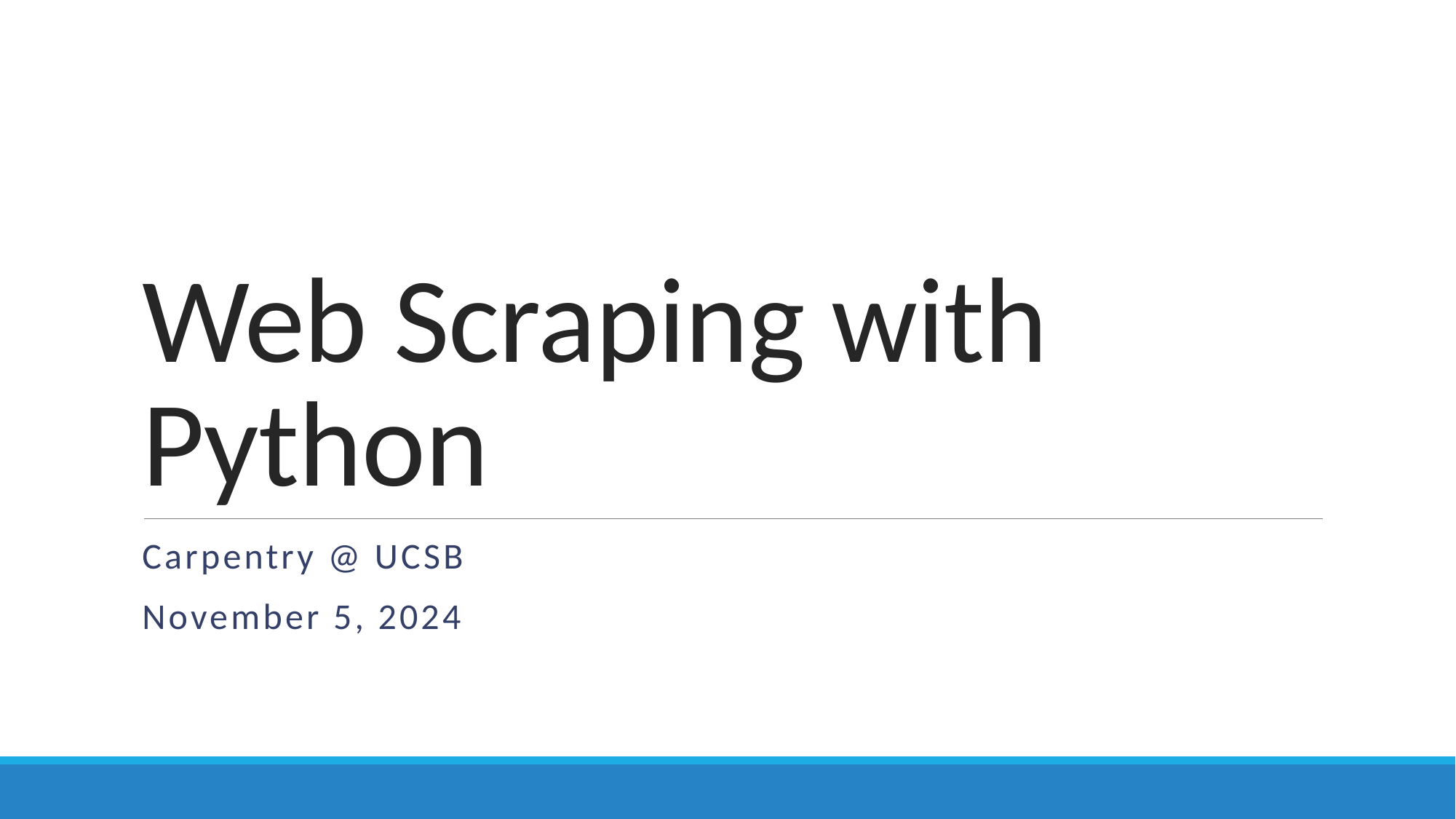

# Web Scraping with Python
Carpentry @ UCSB
November 5, 2024